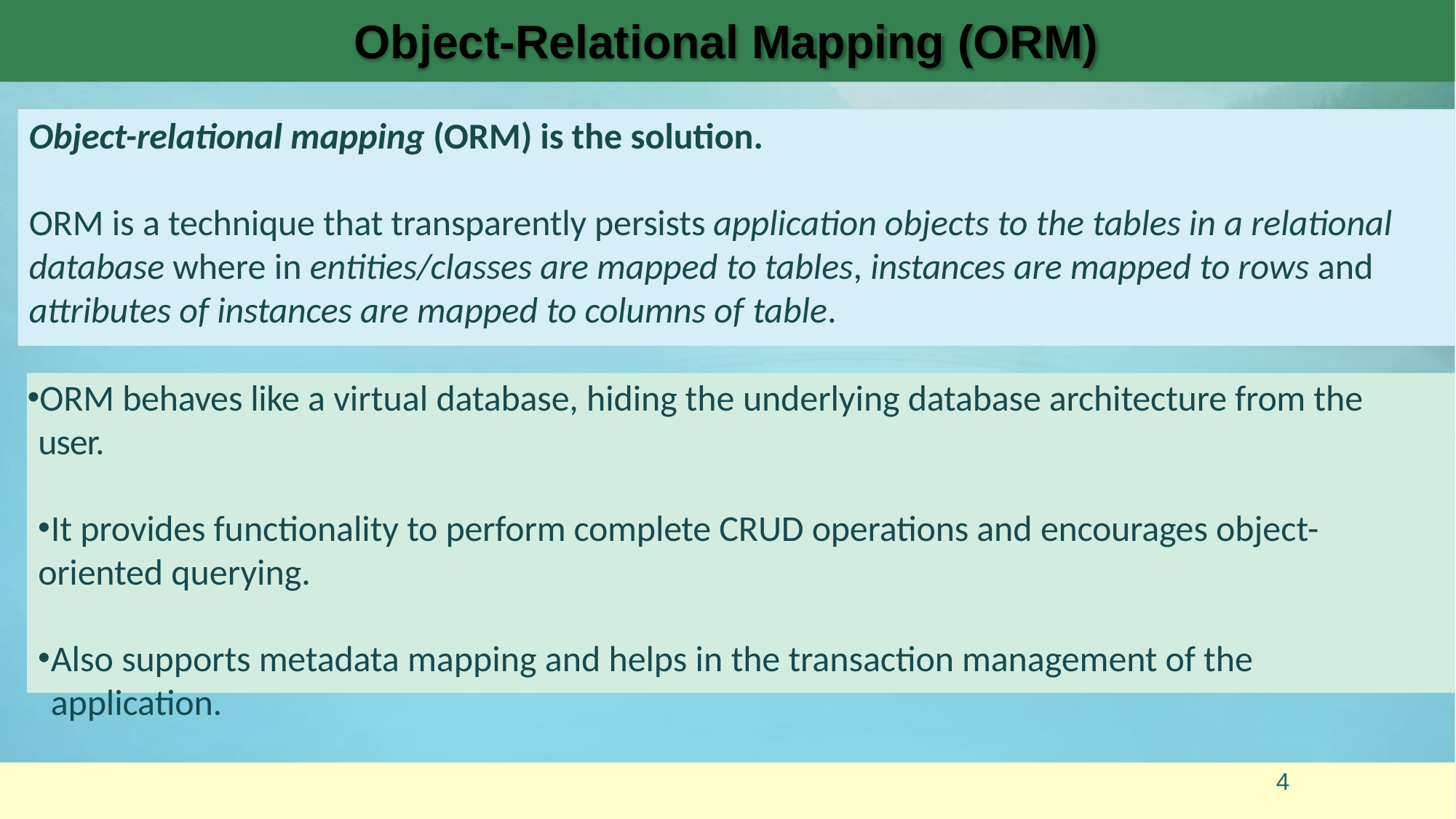

# Object-Relational Mapping (ORM)

Object-relational mapping (ORM) is the solution.

ORM is a technique that transparently persists application objects to the tables in a relational  database where in entities/classes are mapped to tables, instances are mapped to rows and  attributes of instances are mapped to columns of table.

ORM behaves like a virtual database, hiding the underlying database architecture from the  user.

It provides functionality to perform complete CRUD operations and encourages object-
oriented querying.

Also supports metadata mapping and helps in the transaction management of the application.

4